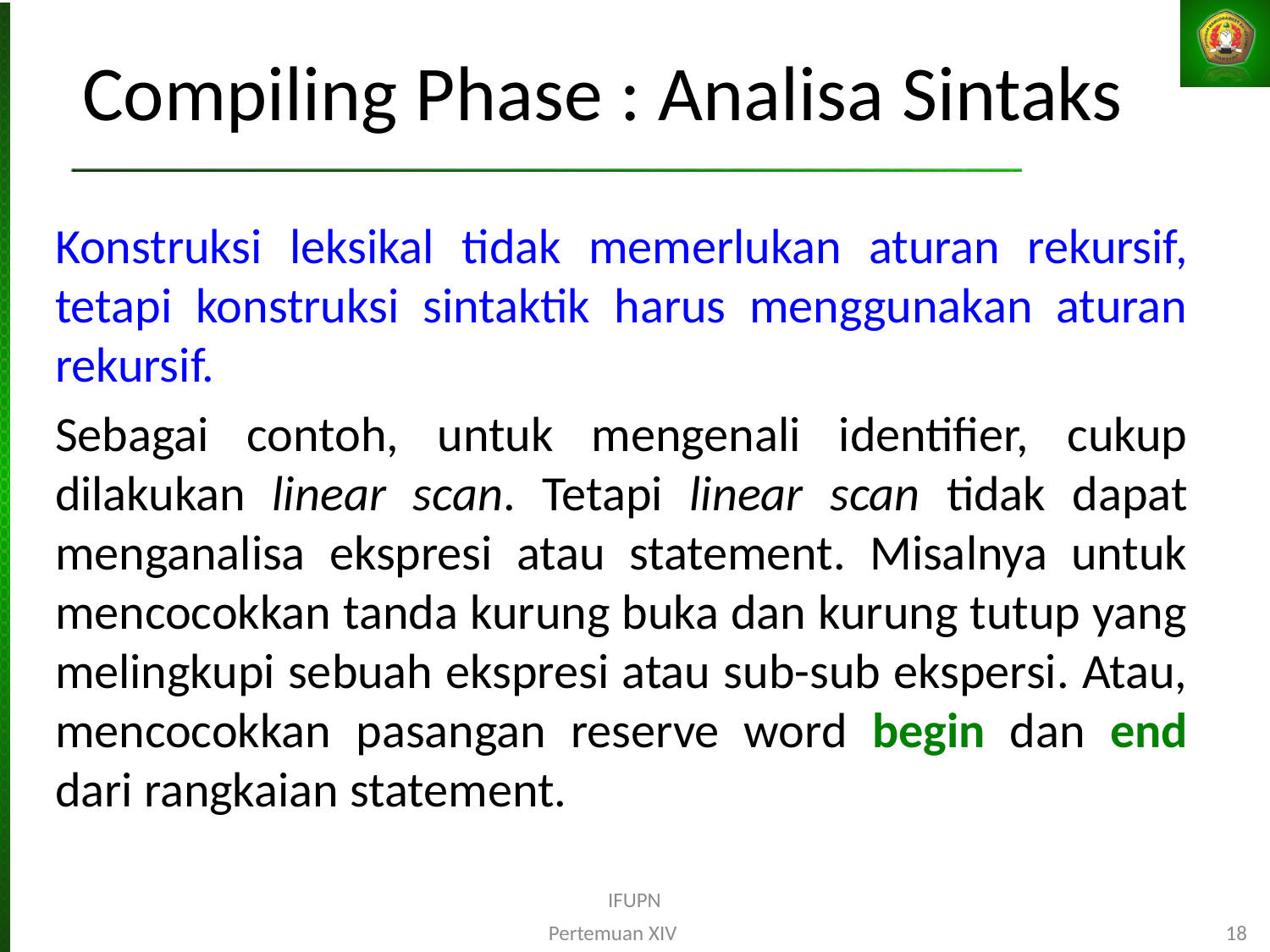

# Compiling Phase : Analisa Sintaks
Konstruksi leksikal tidak memerlukan aturan rekursif, tetapi konstruksi sintaktik harus menggunakan aturan rekursif.
Sebagai contoh, untuk mengenali identifier, cukup dilakukan linear scan. Tetapi linear scan tidak dapat menganalisa ekspresi atau statement. Misalnya untuk mencocokkan tanda kurung buka dan kurung tutup yang melingkupi sebuah ekspresi atau sub-sub ekspersi. Atau, mencocokkan pasangan reserve word begin dan end dari rangkaian statement.
IFUPN
Pertemuan XIV
18